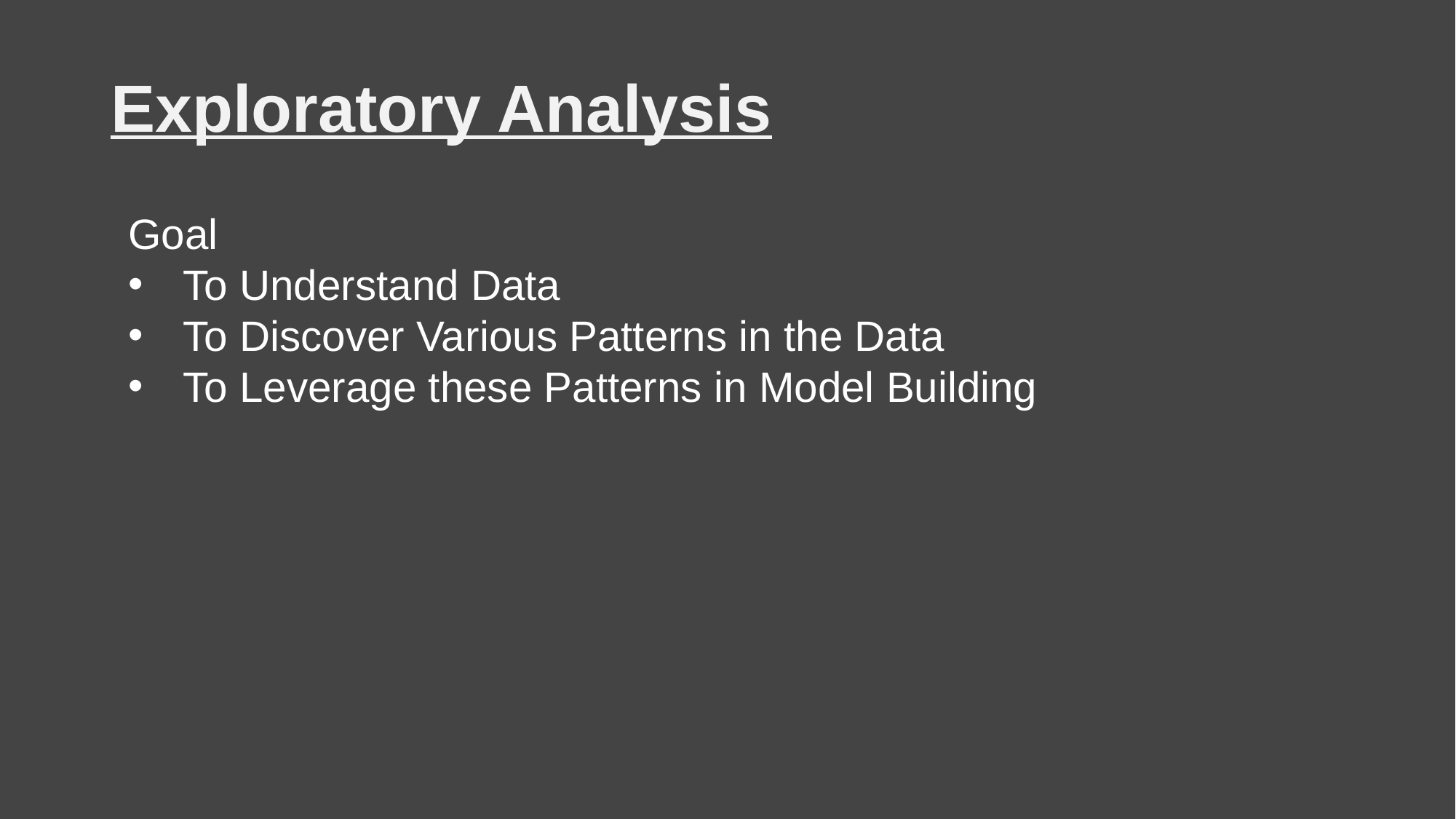

# Exploratory Analysis

Goal
To Understand Data
To Discover Various Patterns in the Data
To Leverage these Patterns in Model Building